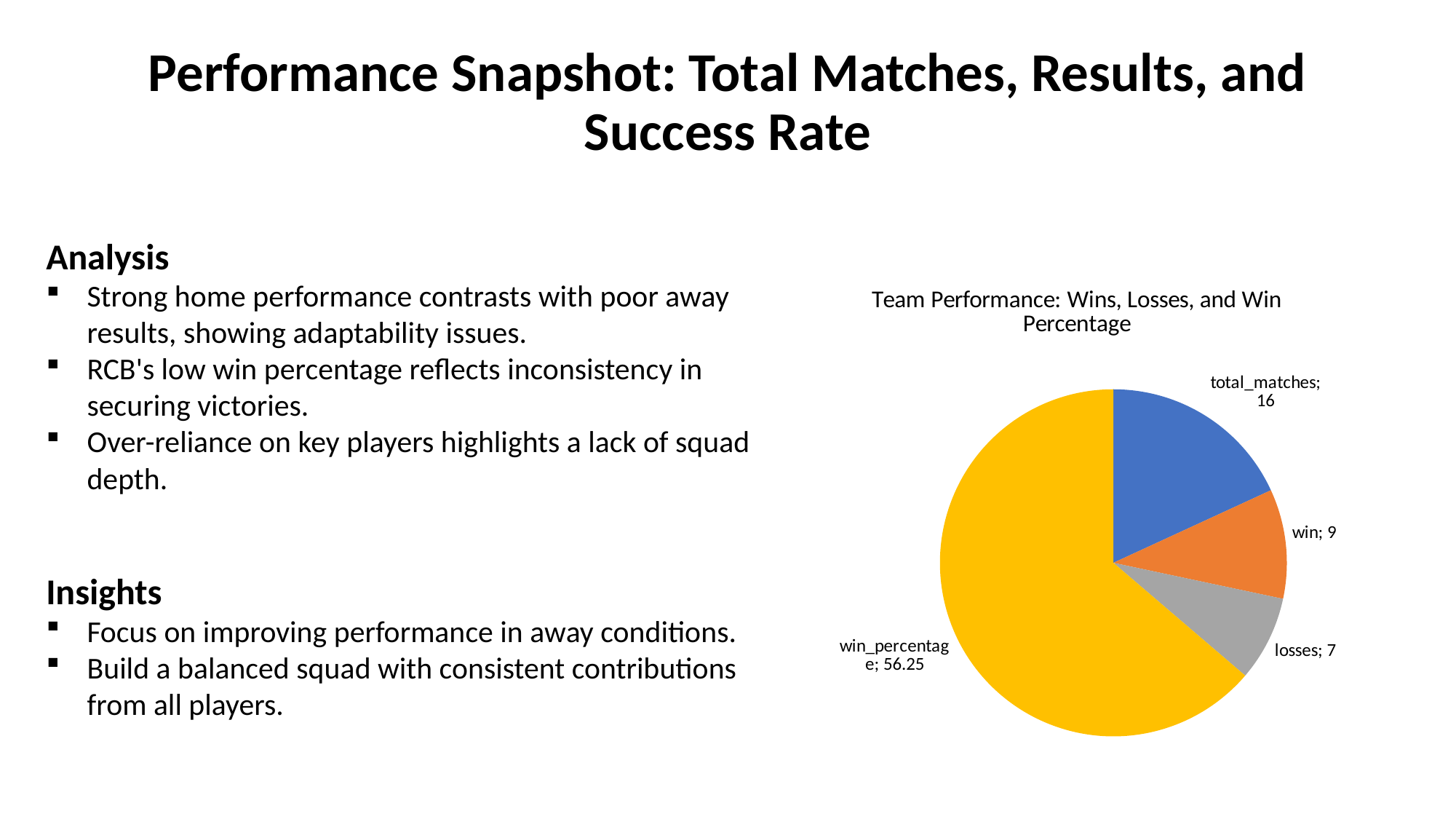

# Performance Snapshot: Total Matches, Results, and Success Rate
Analysis
Strong home performance contrasts with poor away results, showing adaptability issues.
RCB's low win percentage reflects inconsistency in securing victories.
Over-reliance on key players highlights a lack of squad depth.

Insights
Focus on improving performance in away conditions.
Build a balanced squad with consistent contributions from all players.

### Chart: Team Performance: Wins, Losses, and Win Percentage

| Category |  |  |
|---|---|---|
| total_matches | 16.0 | None |
| win | 9.0 | None |
| losses | 7.0 | None |
| win_percentage | 56.25 | None |